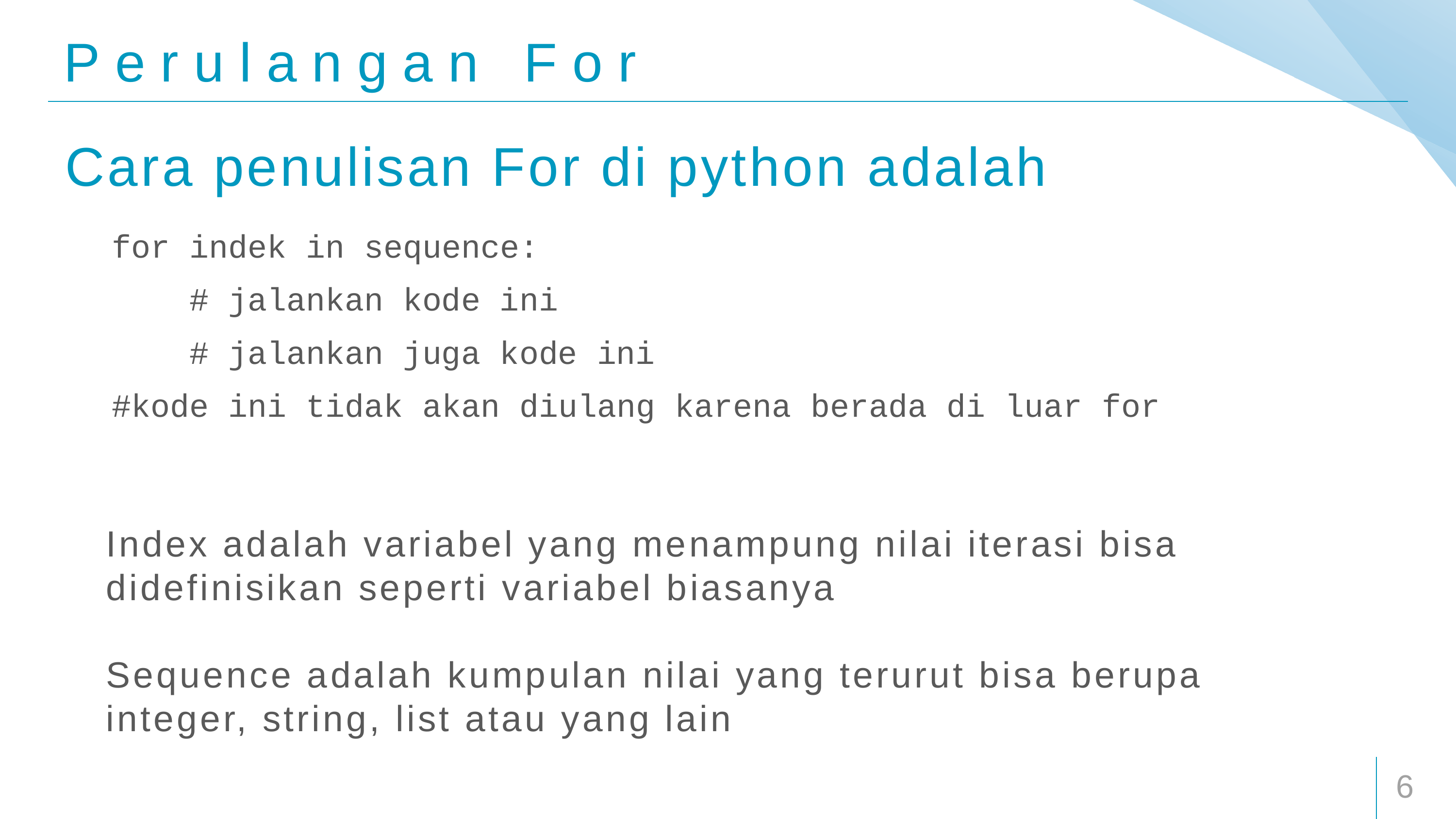

# Perulangan For
Cara penulisan For di python adalah
for indek in sequence:
    # jalankan kode ini
    # jalankan juga kode ini
#kode ini tidak akan diulang karena berada di luar for
Index adalah variabel yang menampung nilai iterasi bisa didefinisikan seperti variabel biasanya

Sequence adalah kumpulan nilai yang terurut bisa berupa integer, string, list atau yang lain
6